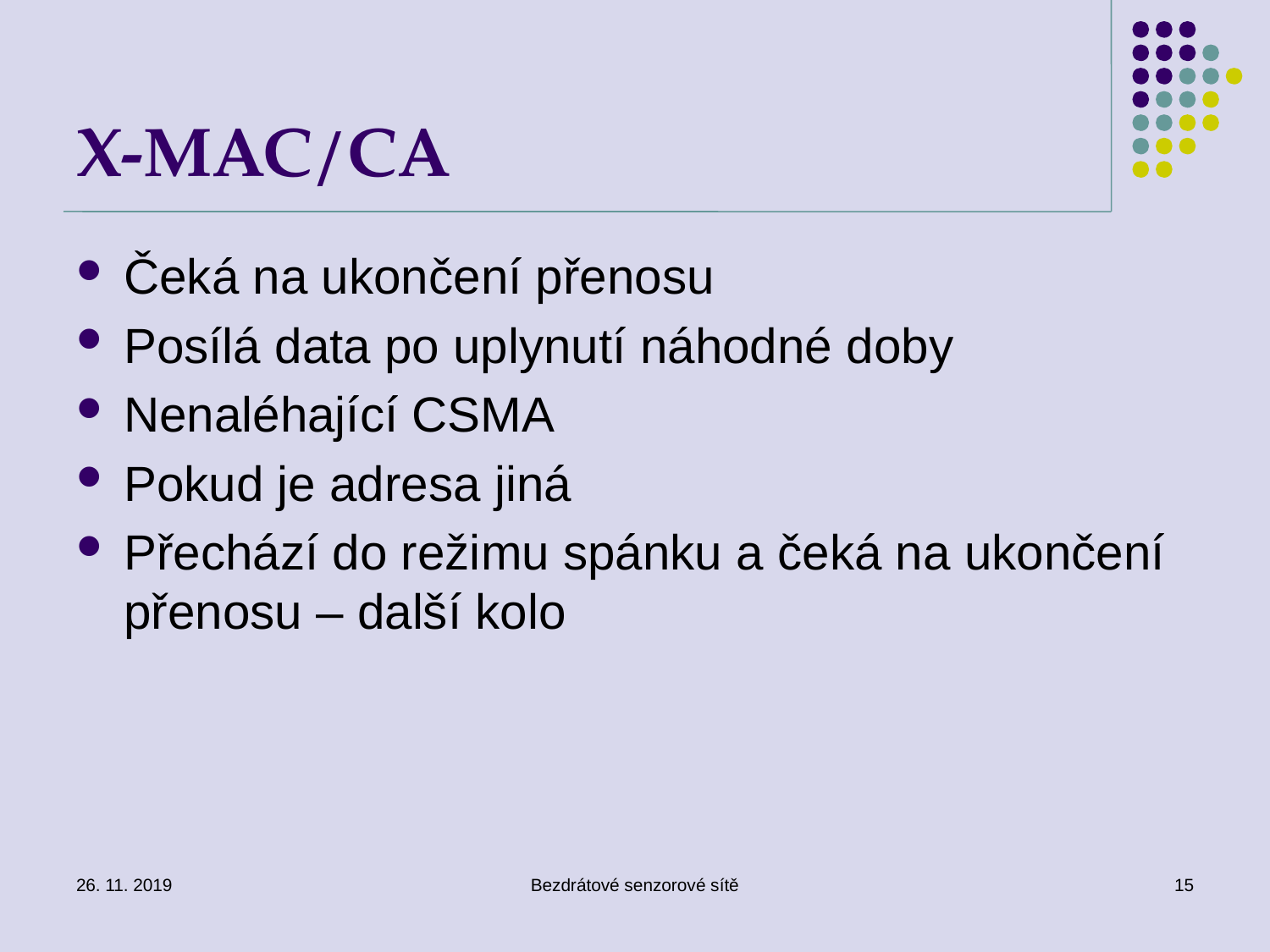

# X-MAC/CA
Čeká na ukončení přenosu
Posílá data po uplynutí náhodné doby
Nenaléhající CSMA
Pokud je adresa jiná
Přechází do režimu spánku a čeká na ukončení přenosu – další kolo

26. 11. 2019
Bezdrátové senzorové sítě
15